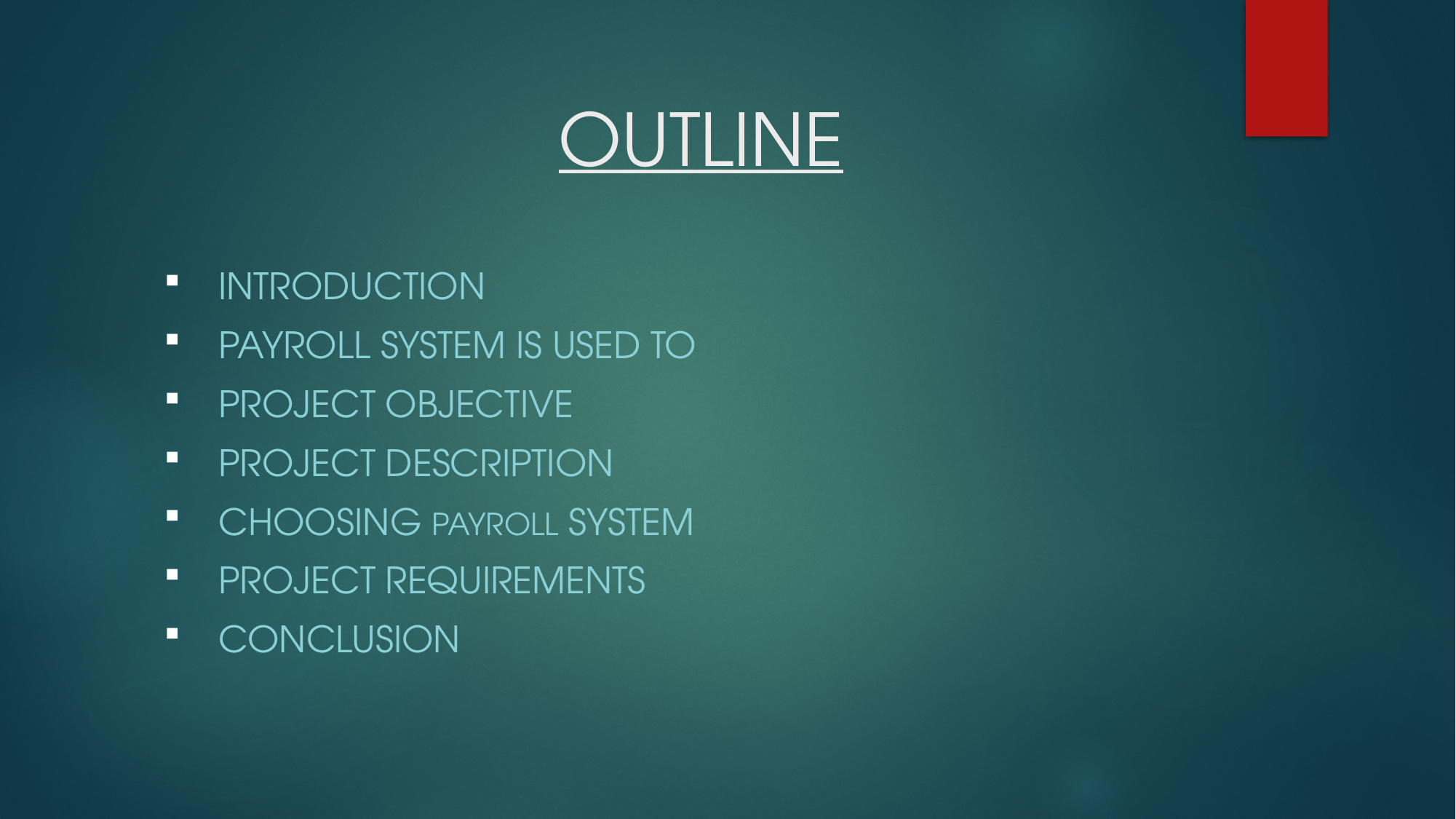

# OUTLINE
INTRODUCTION
PAYROLL SYSTEM IS USED TO
PROJECT OBJECTIVE
PROJECT DESCRIPTION
CHOOSING PAYROLL SYSTEM
PROJECT REQUIREMENTS
CONCLUSION